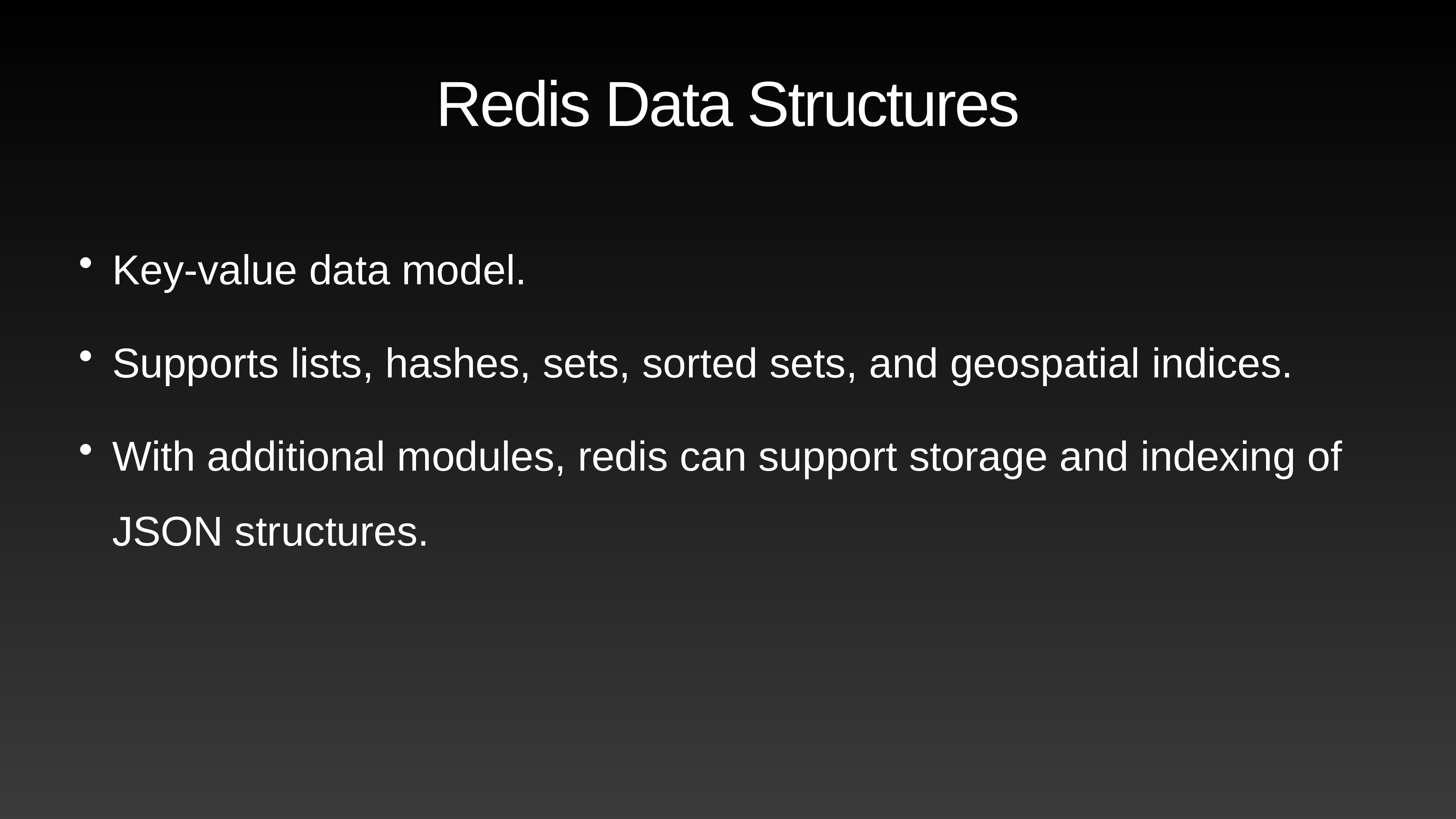

# Redis Data Structures
Key-value data model.
Supports lists, hashes, sets, sorted sets, and geospatial indices.
With additional modules, redis can support storage and indexing of JSON structures.